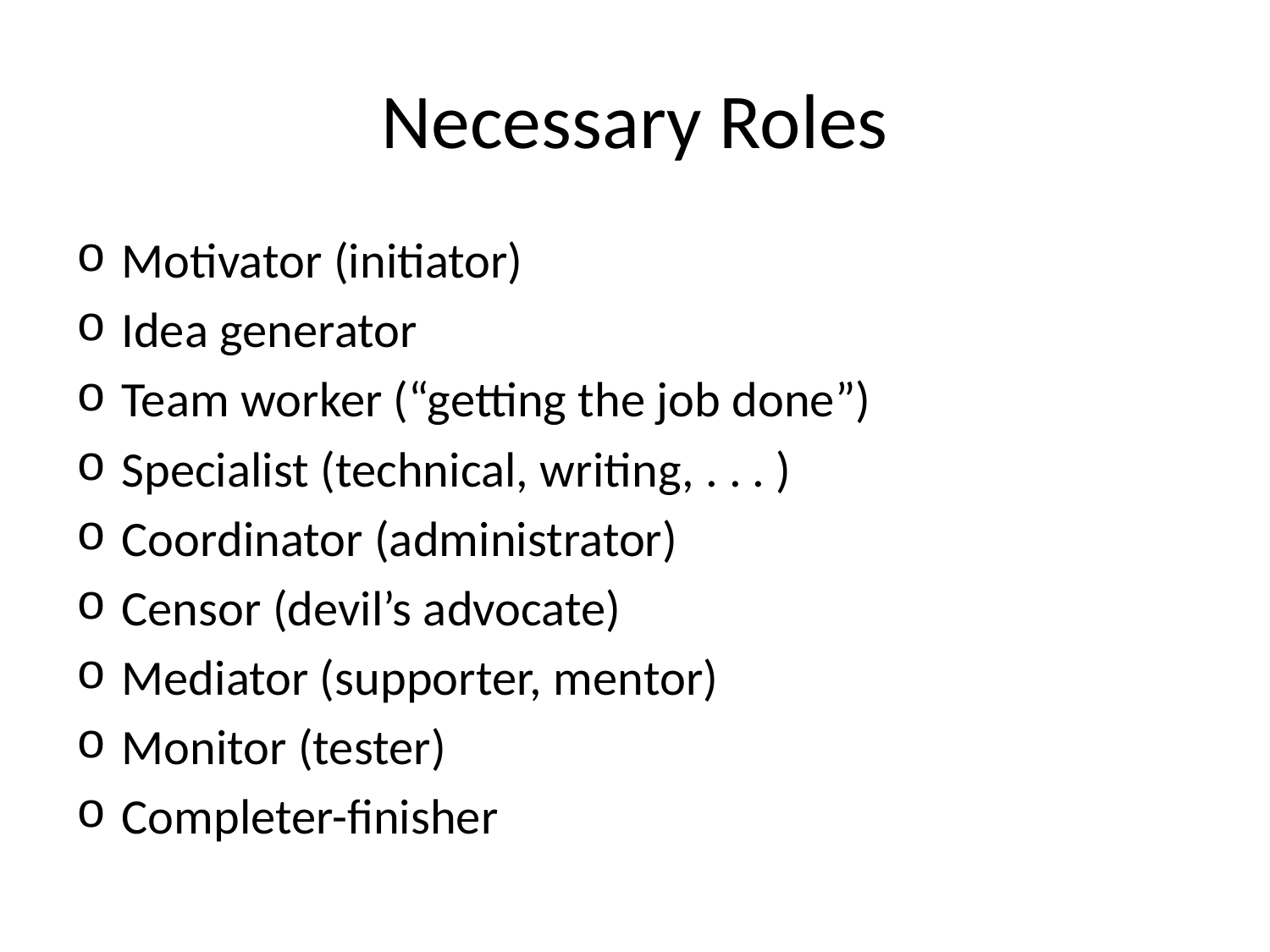

# Necessary Roles
Motivator (initiator)
Idea generator
Team worker (“getting the job done”)
Specialist (technical, writing, . . . )
Coordinator (administrator)
Censor (devil’s advocate)
Mediator (supporter, mentor)
Monitor (tester)
Completer-finisher